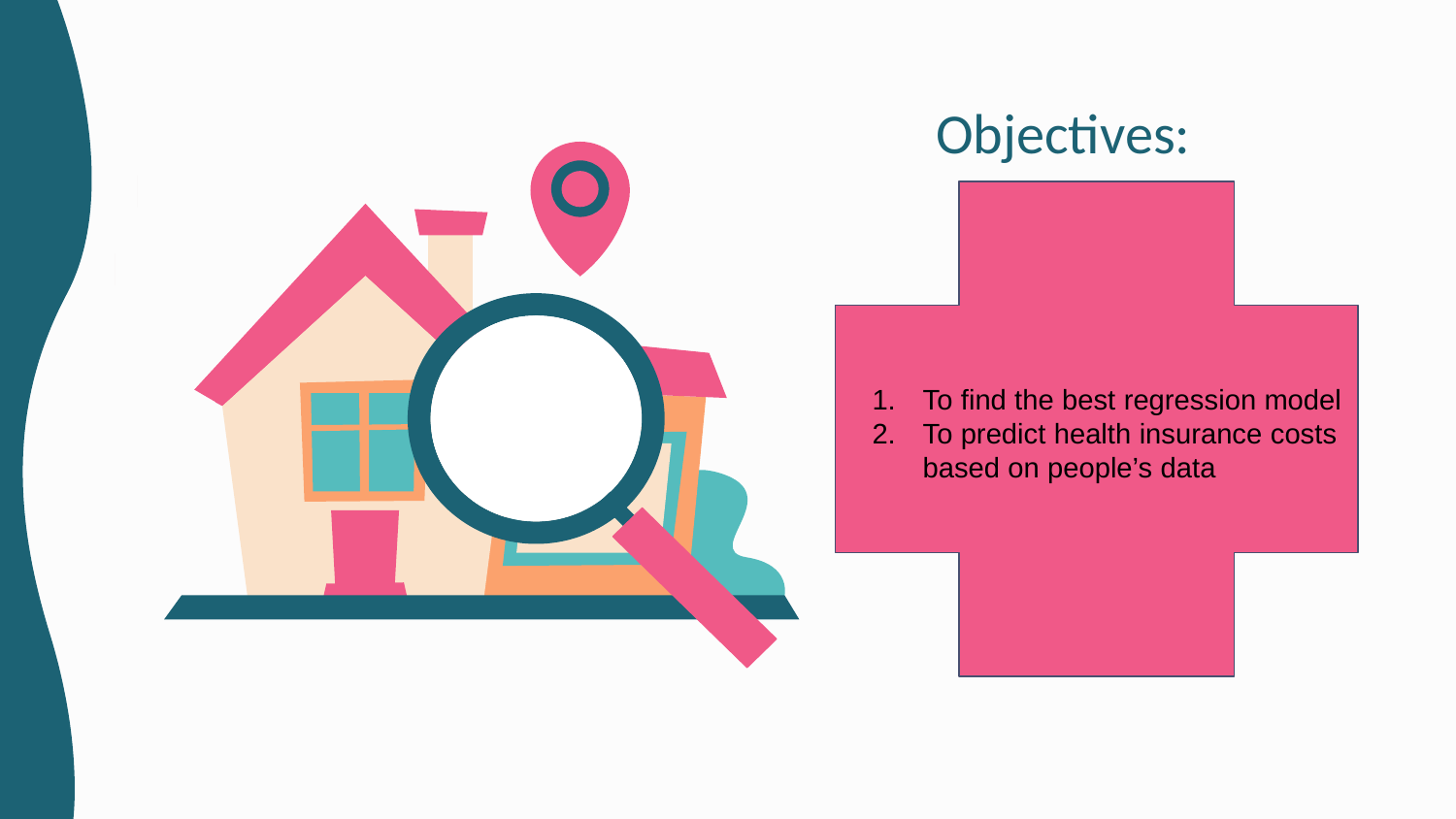

# Objectives:

​

​

To find the best regression model
To predict health insurance costs based on people’s data